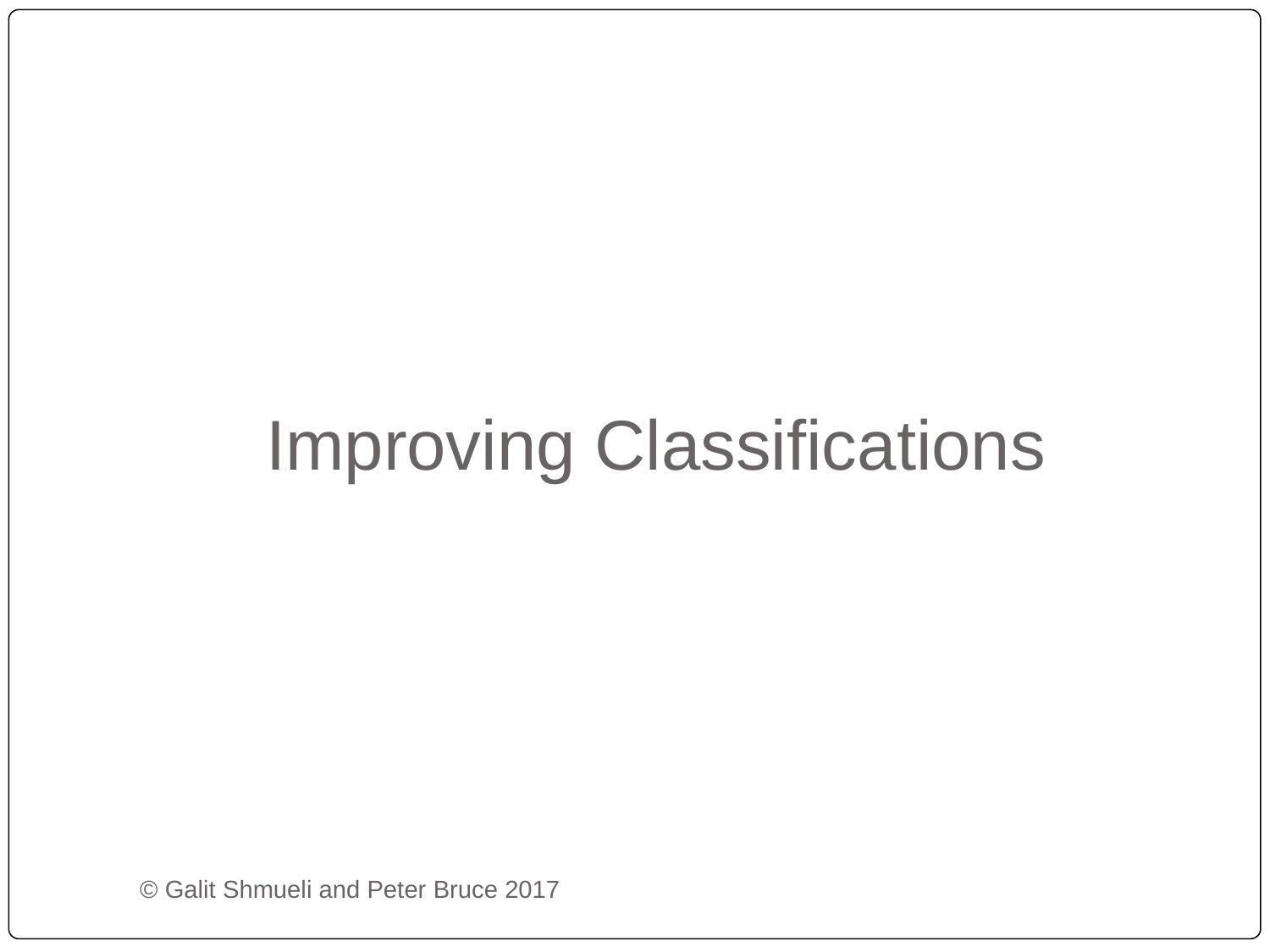

# Improving Classifications
© Galit Shmueli and Peter Bruce 2017